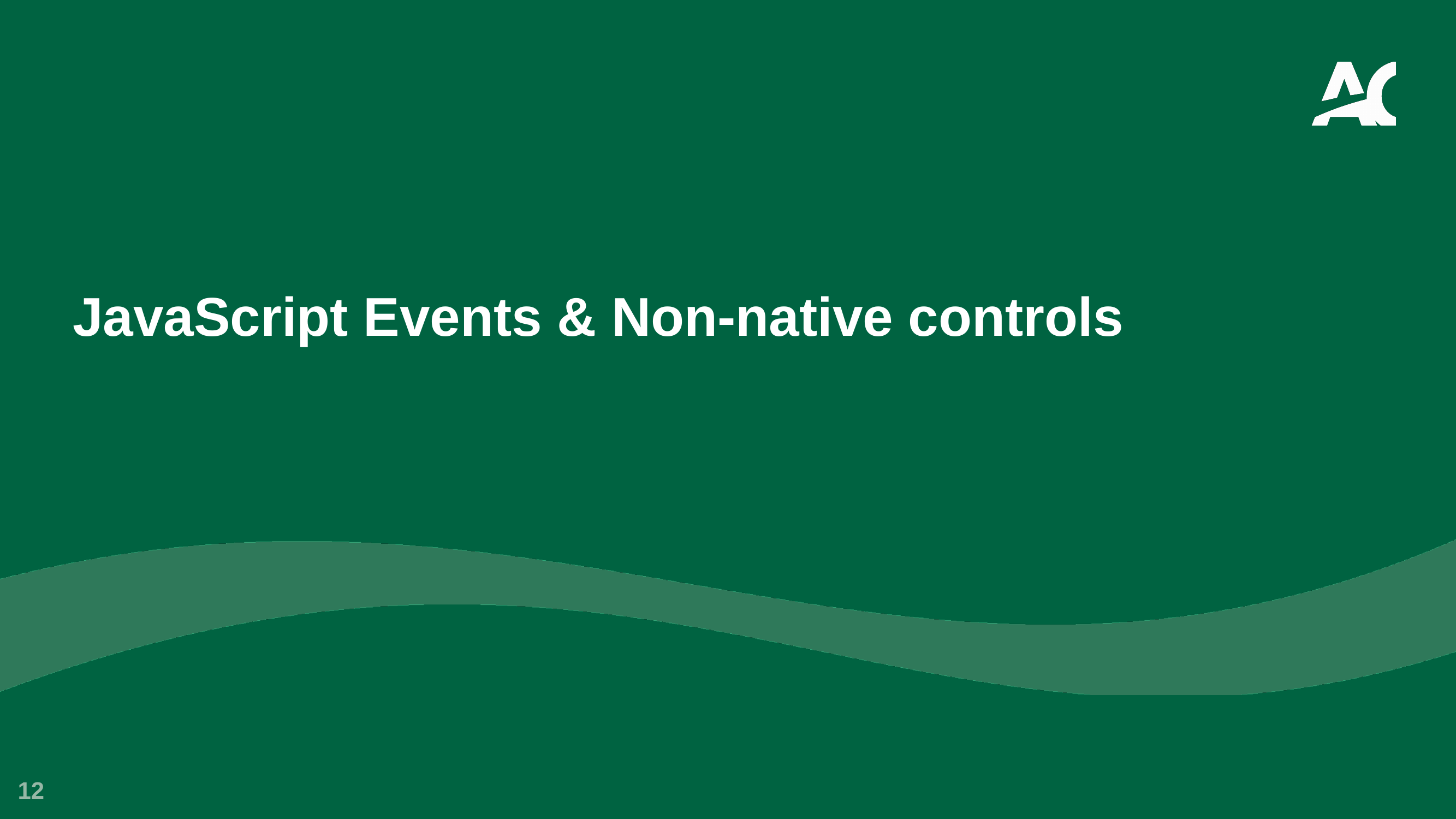

# JavaScript Events & Non-native controls

12